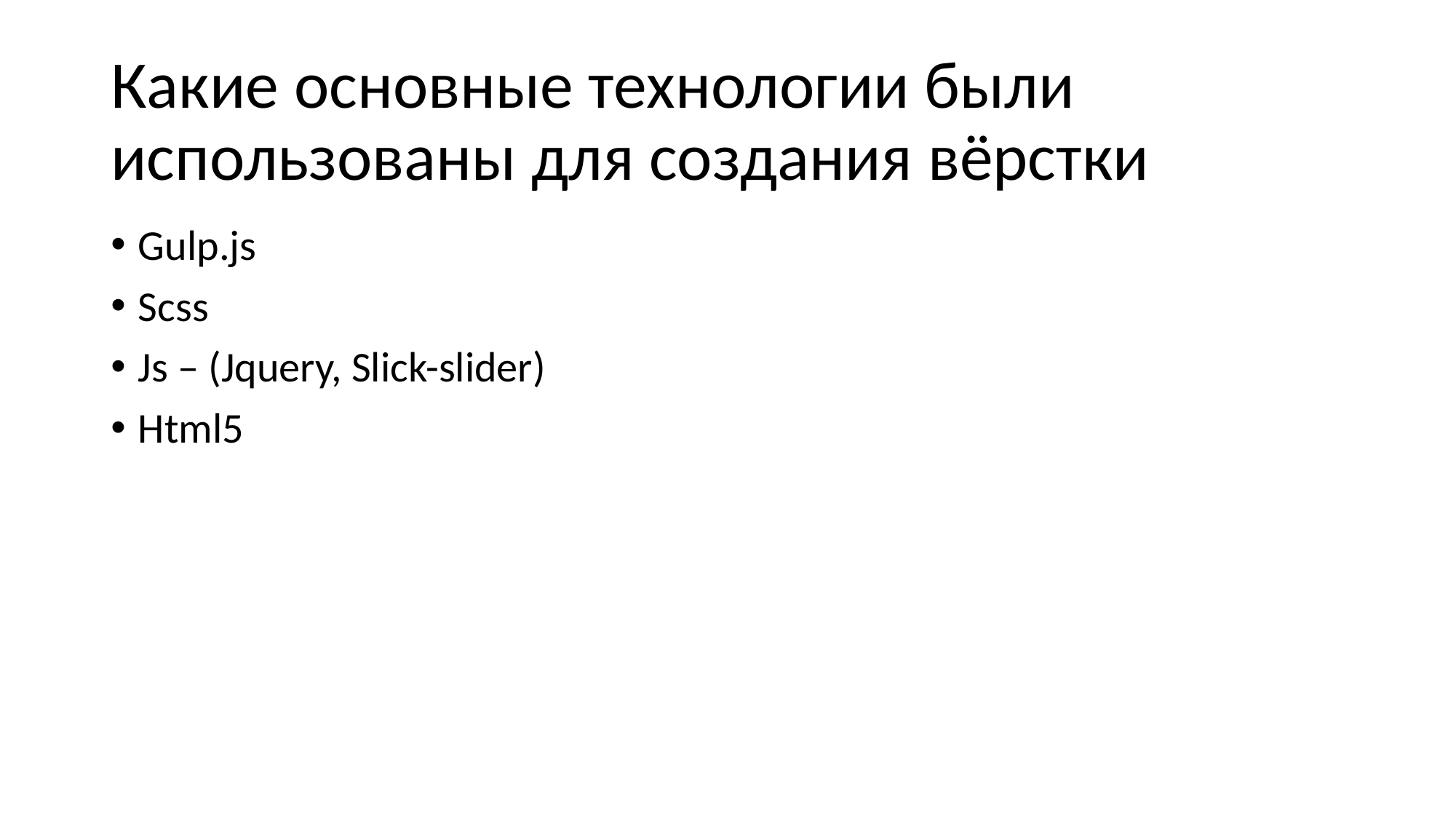

# Какие основные технологии были использованы для создания вёрстки
Gulp.js
Scss
Js – (Jquery, Slick-slider)
Html5